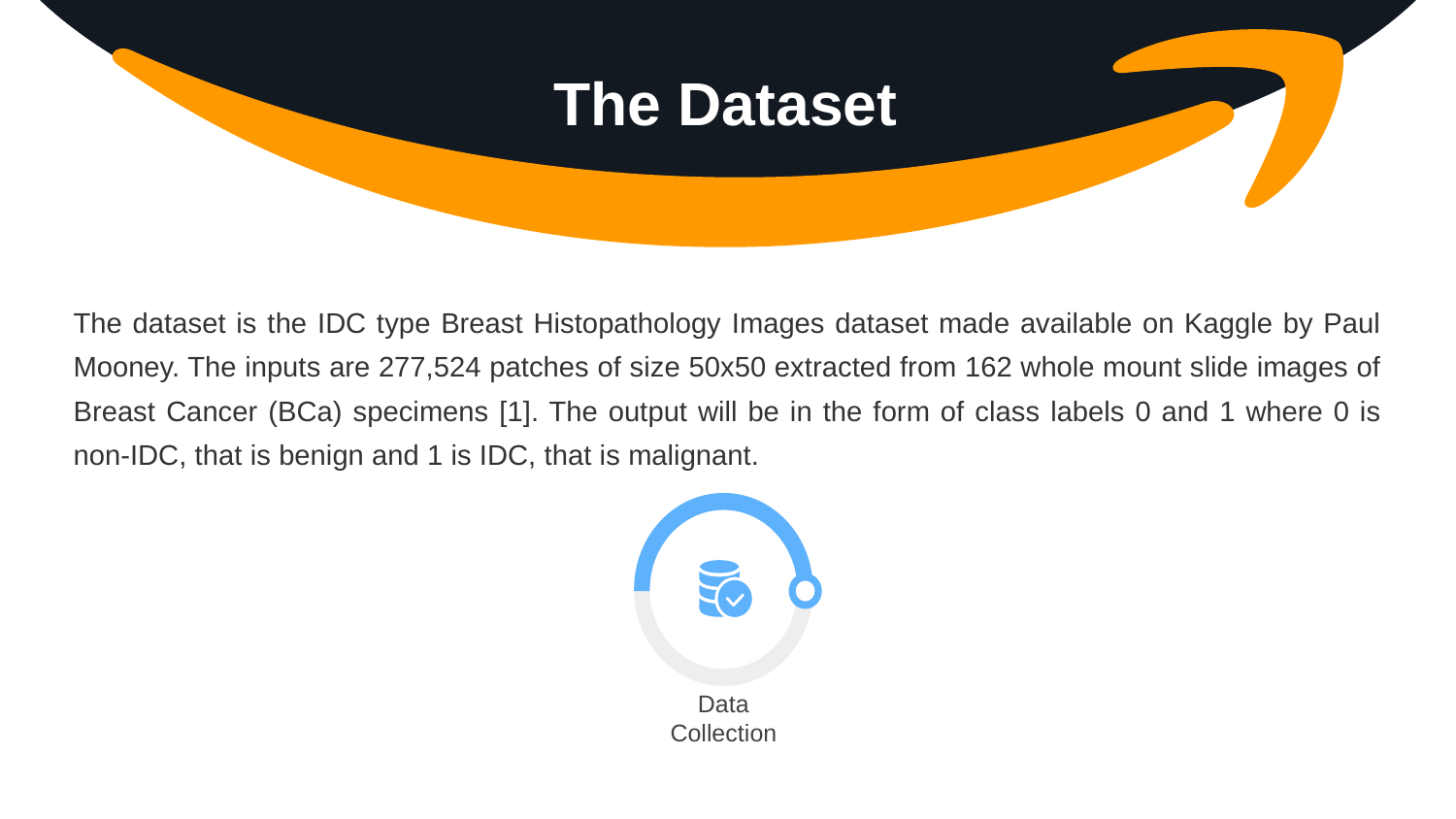

The Dataset
The dataset is the IDC type Breast Histopathology Images dataset made available on Kaggle by Paul Mooney. The inputs are 277,524 patches of size 50x50 extracted from 162 whole mount slide images of Breast Cancer (BCa) specimens [1]. The output will be in the form of class labels 0 and 1 where 0 is non-IDC, that is benign and 1 is IDC, that is malignant.

Data Collection